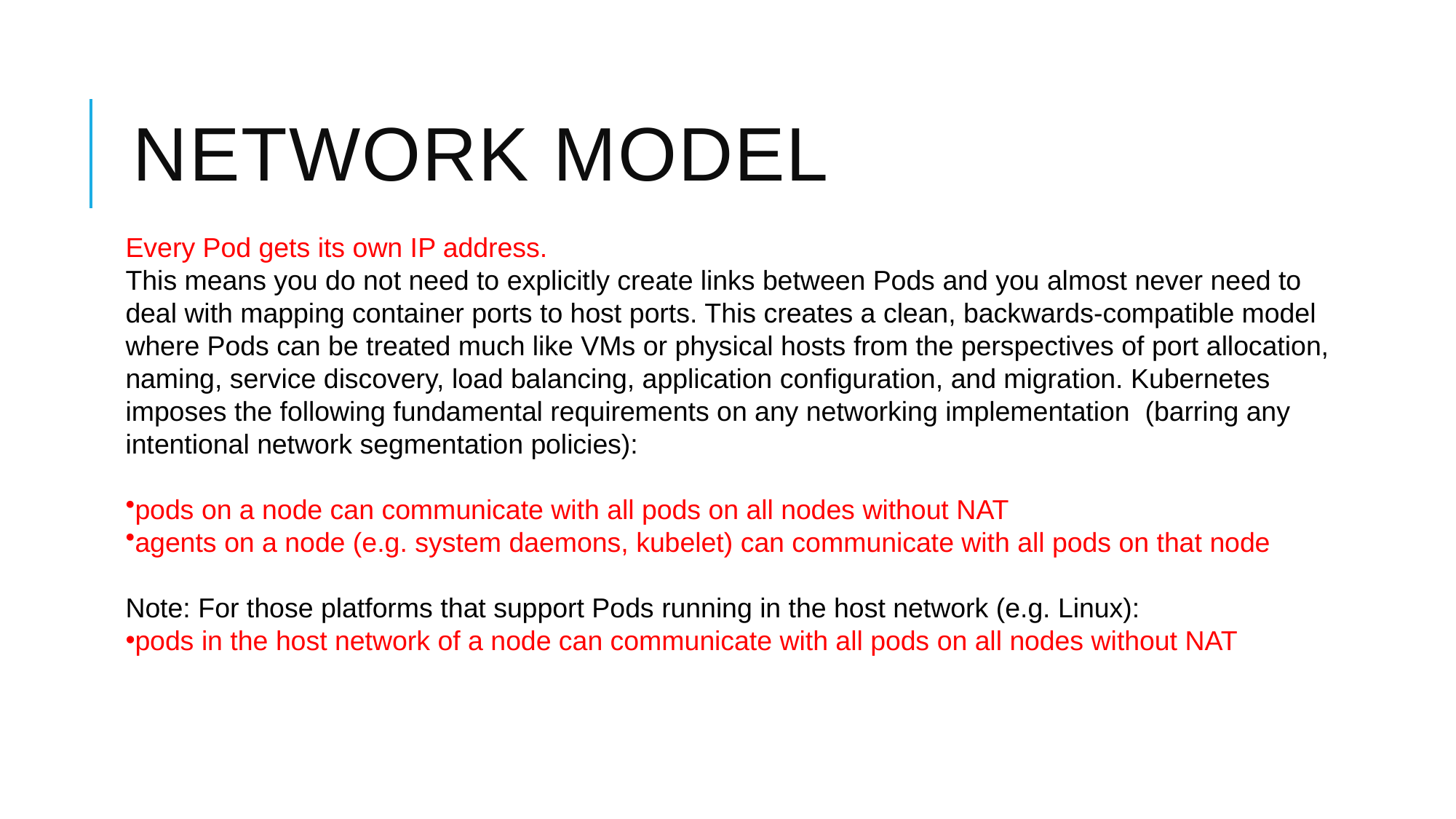

# Network model

Every Pod gets its own IP address.
This means you do not need to explicitly create links between Pods and you almost never need to deal with mapping container ports to host ports. This creates a clean, backwards-compatible model where Pods can be treated much like VMs or physical hosts from the perspectives of port allocation, naming, service discovery, load balancing, application configuration, and migration. Kubernetes imposes the following fundamental requirements on any networking implementation  (barring any intentional network segmentation policies):

pods on a node can communicate with all pods on all nodes without NAT
agents on a node (e.g. system daemons, kubelet) can communicate with all pods on that node

Note: For those platforms that support Pods running in the host network (e.g. Linux):
pods in the host network of a node can communicate with all pods on all nodes without NAT